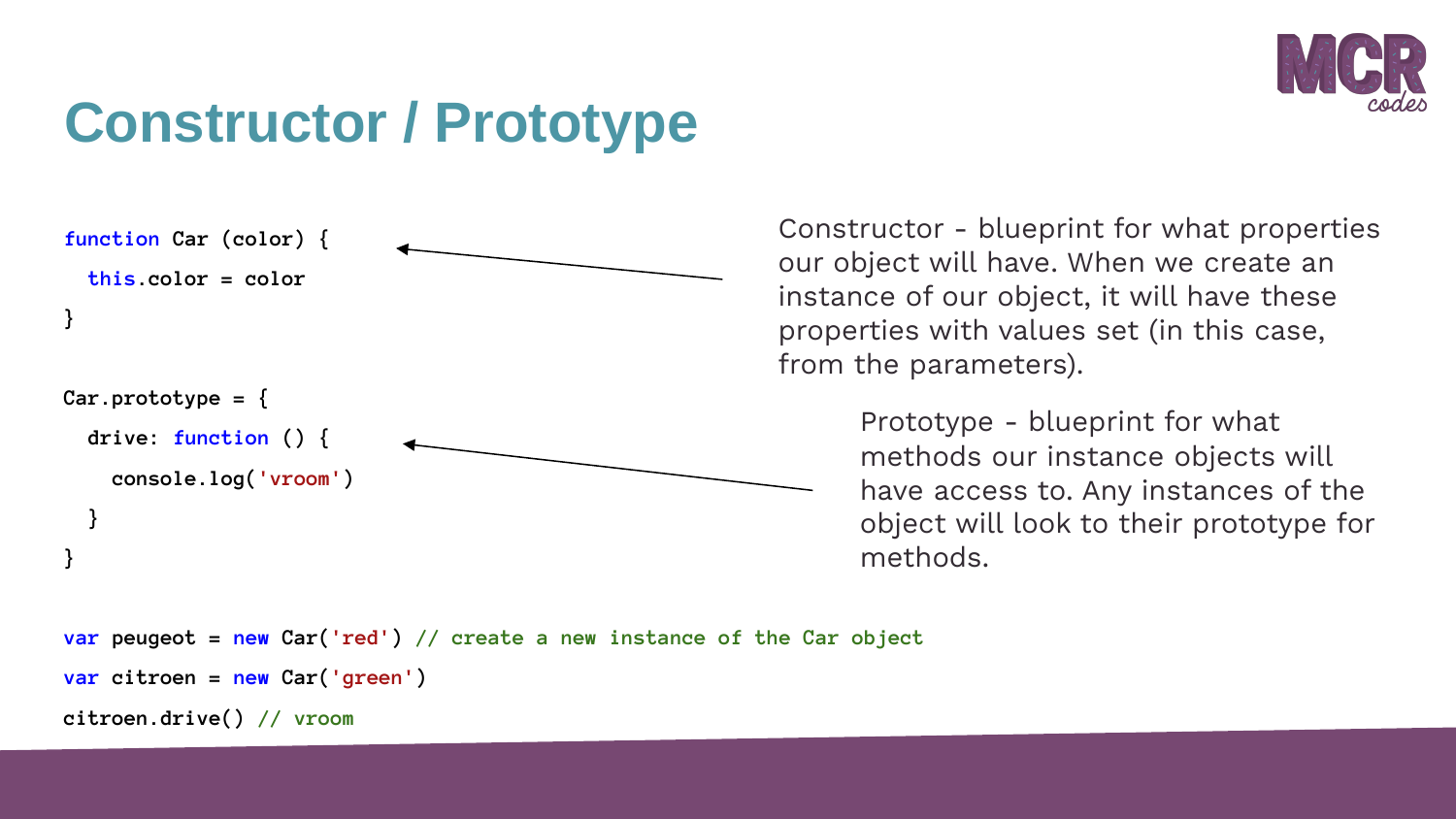

# Constructor / Prototype
function Car (color) {
  this.color = color
}

Car.prototype = {
  drive: function () {
    console.log('vroom')
  }
}

var peugeot = new Car('red') // create a new instance of the Car object
var citroen = new Car('green')
citroen.drive() // vroom
Constructor - blueprint for what properties our object will have. When we create an instance of our object, it will have these properties with values set (in this case, from the parameters).
Prototype - blueprint for what methods our instance objects will have access to. Any instances of the object will look to their prototype for methods.